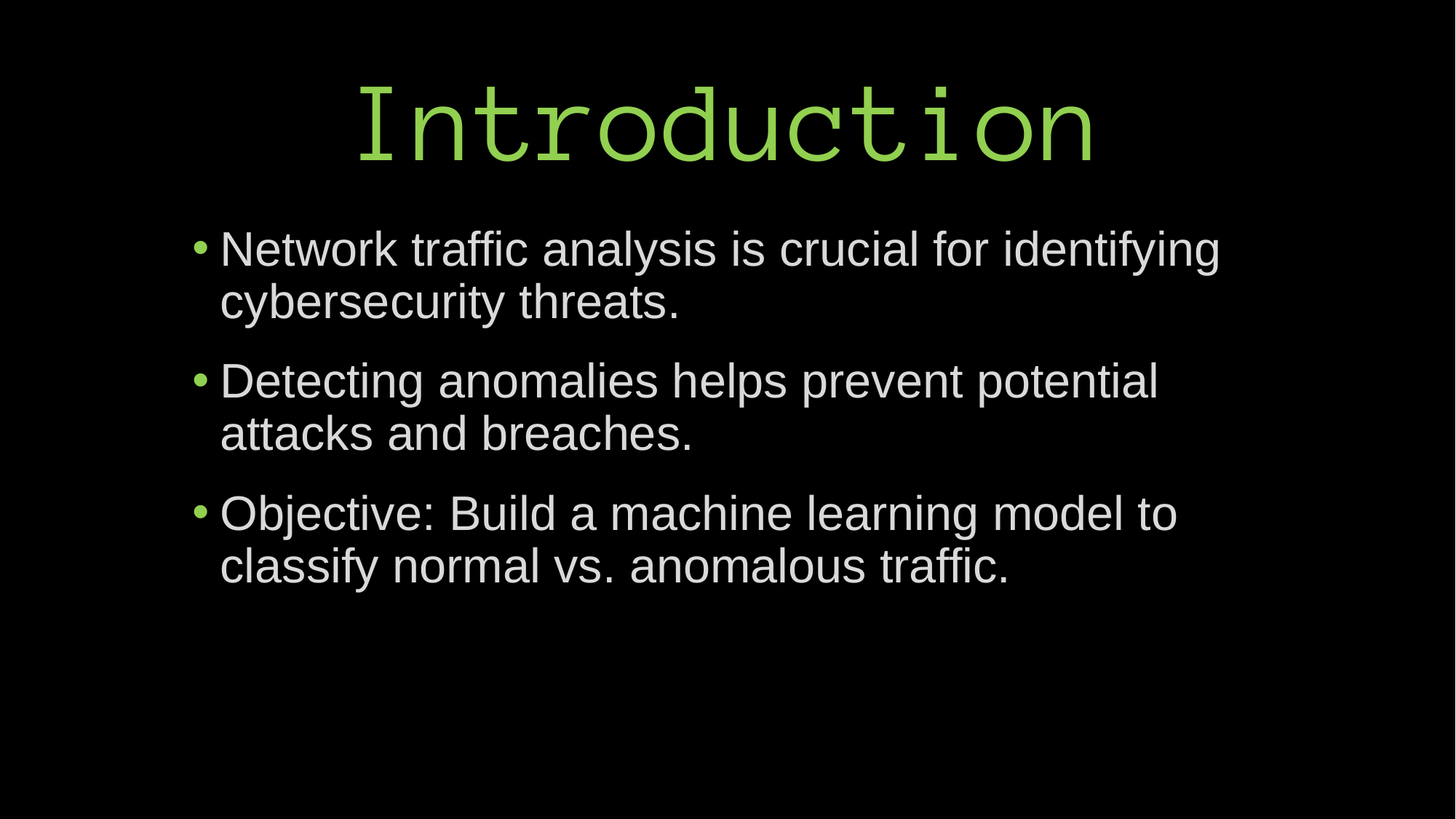

# Introduction
Network traffic analysis is crucial for identifying cybersecurity threats.
Detecting anomalies helps prevent potential attacks and breaches.
Objective: Build a machine learning model to classify normal vs. anomalous traffic.